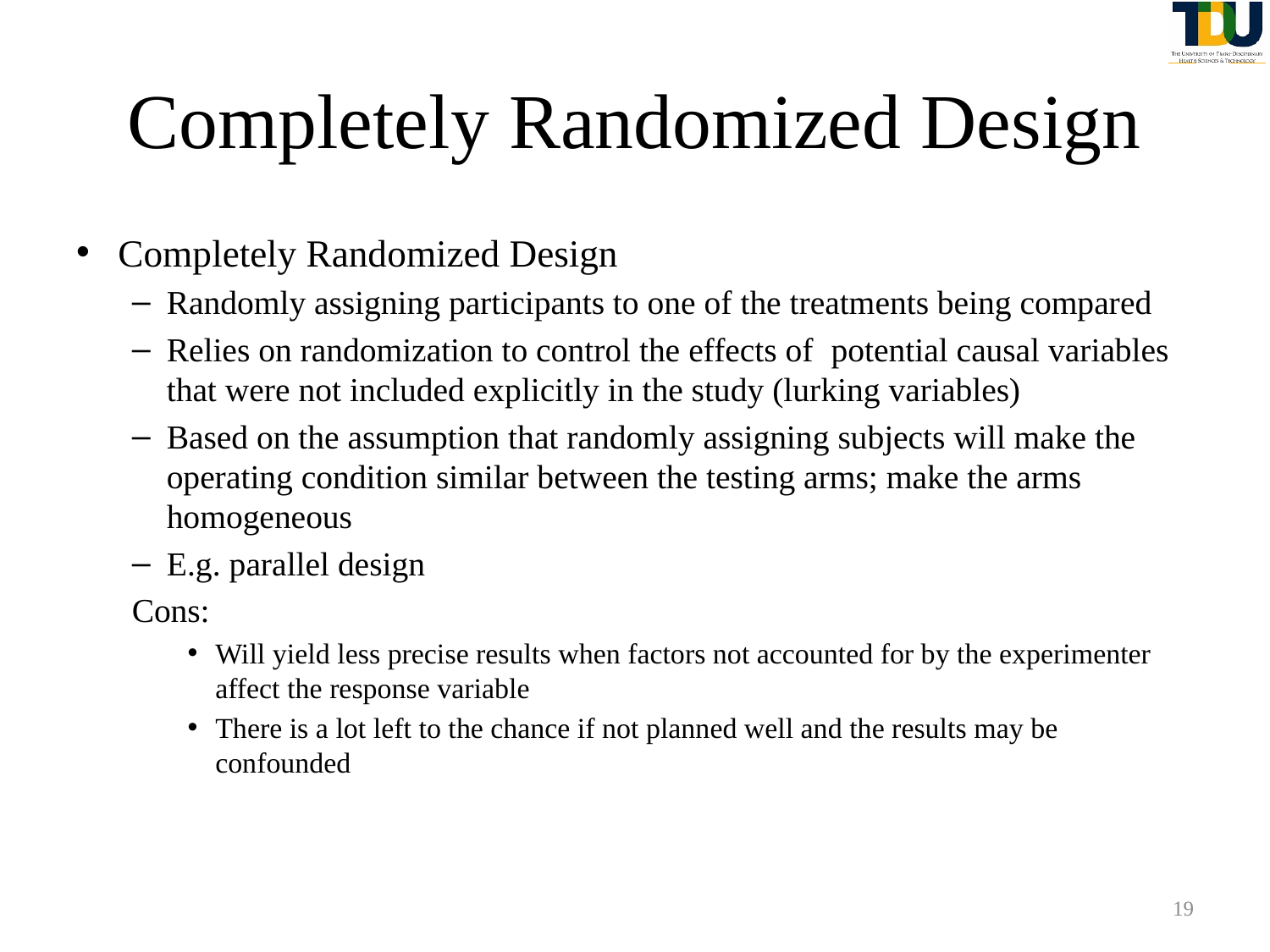

# Completely Randomized Design
Completely Randomized Design
Randomly assigning participants to one of the treatments being compared
Relies on randomization to control the effects of  potential causal variables that were not included explicitly in the study (lurking variables)
Based on the assumption that randomly assigning subjects will make the operating condition similar between the testing arms; make the arms homogeneous
E.g. parallel design
Cons:
Will yield less precise results when factors not accounted for by the experimenter affect the response variable
There is a lot left to the chance if not planned well and the results may be confounded
19